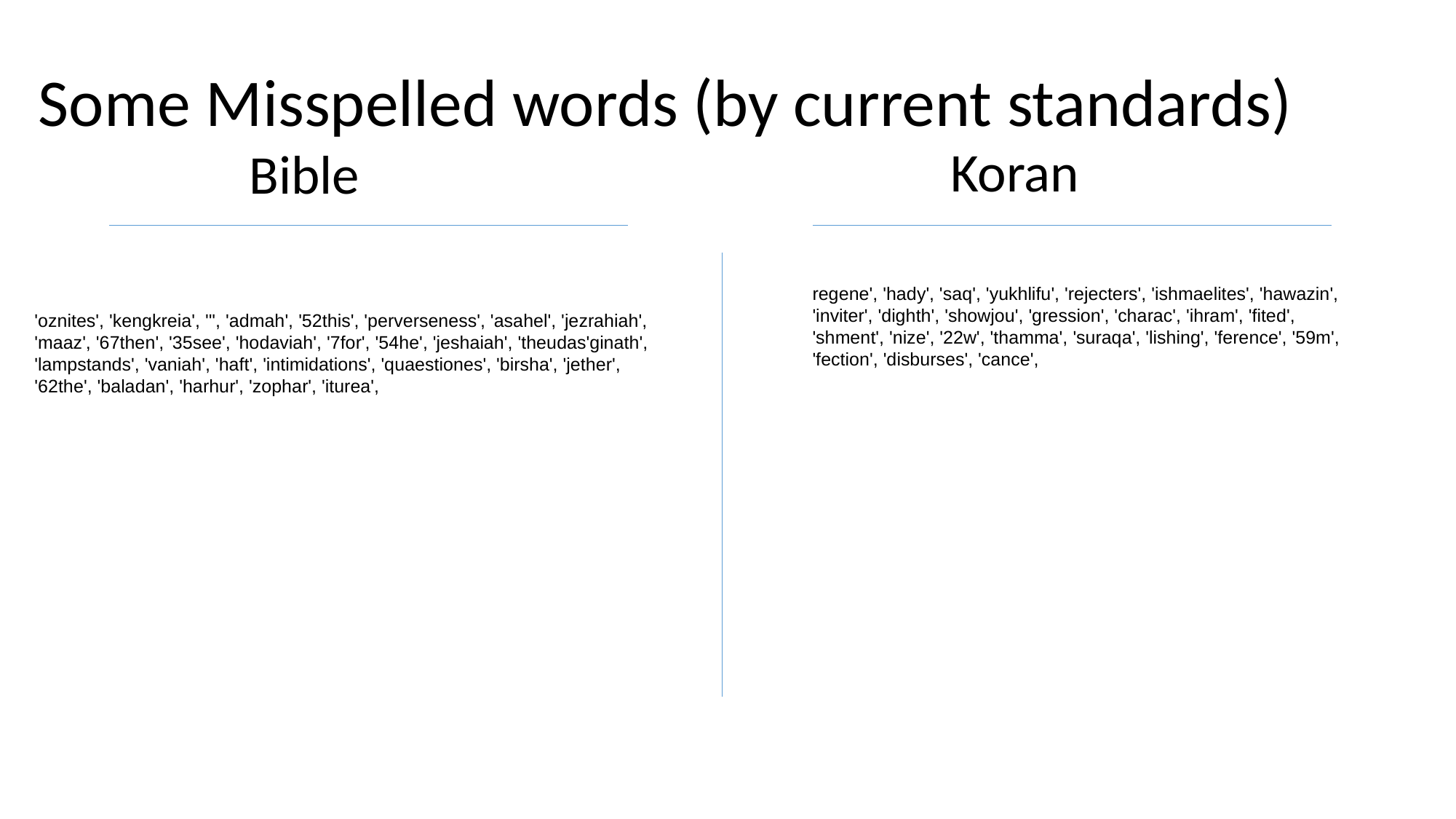

# Some Misspelled words (by current standards)
Koran
Bible
regene', 'hady', 'saq', 'yukhlifu', 'rejecters', 'ishmaelites', 'hawazin', 'inviter', 'dighth', 'showjou', 'gression', 'charac', 'ihram', 'fited', 'shment', 'nize', '22w', 'thamma', 'suraqa', 'lishing', 'ference', '59m', 'fection', 'disburses', 'cance',
'oznites', 'kengkreia', ''', 'admah', '52this', 'perverseness', 'asahel', 'jezrahiah', 'maaz', '67then', '35see', 'hodaviah', '7for', '54he', 'jeshaiah', 'theudas'ginath', 'lampstands', 'vaniah', 'haft', 'intimidations', 'quaestiones', 'birsha', 'jether', '62the', 'baladan', 'harhur', 'zophar', 'iturea',